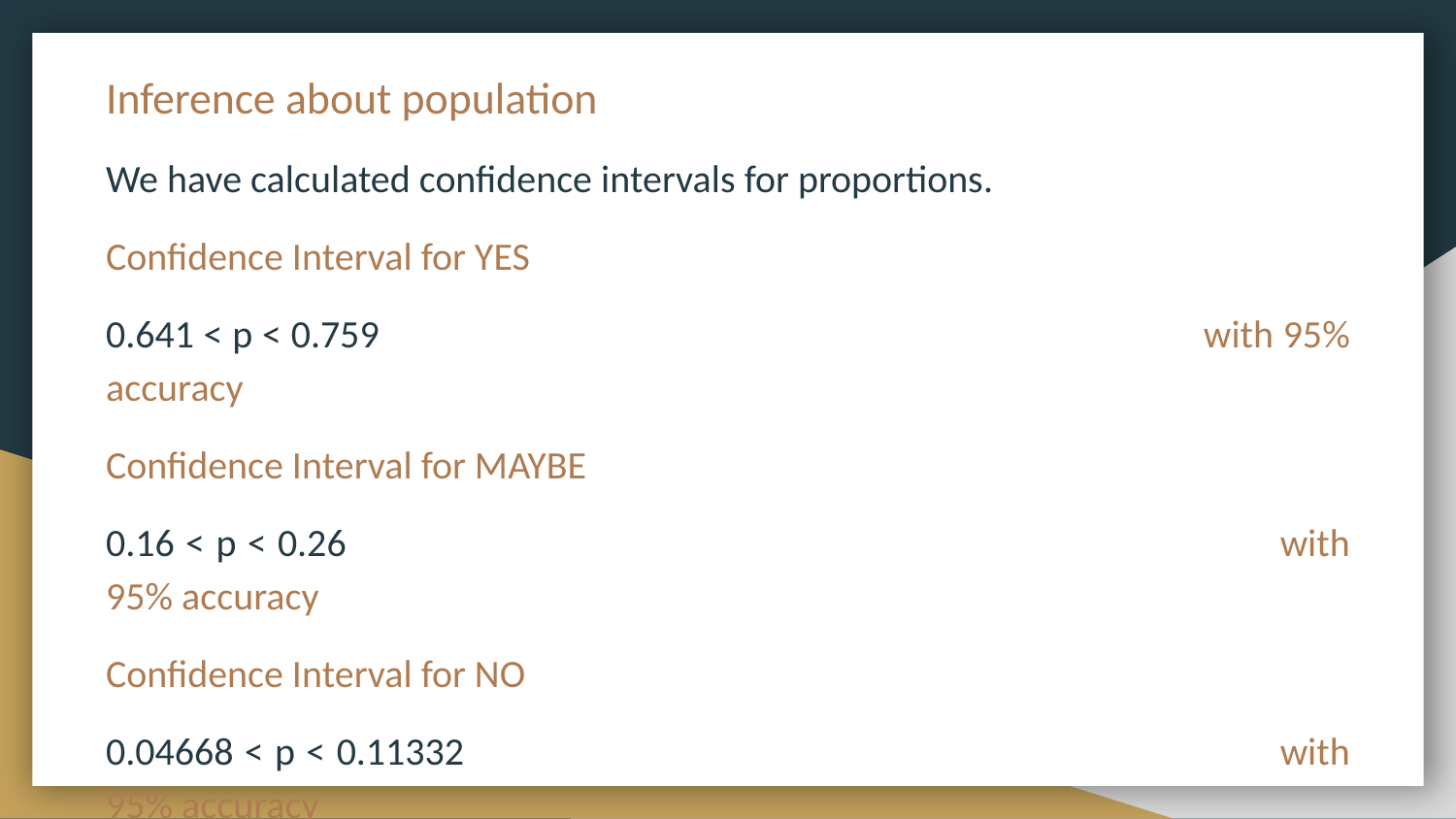

Inference about population
We have calculated confidence intervals for proportions.
Confidence Interval for YES
0.641 < p < 0.759						        with 95% accuracy
Confidence Interval for MAYBE
0.16 < p < 0.26							with 95% accuracy
Confidence Interval for NO
0.04668 < p < 0.11332						with 95% accuracy